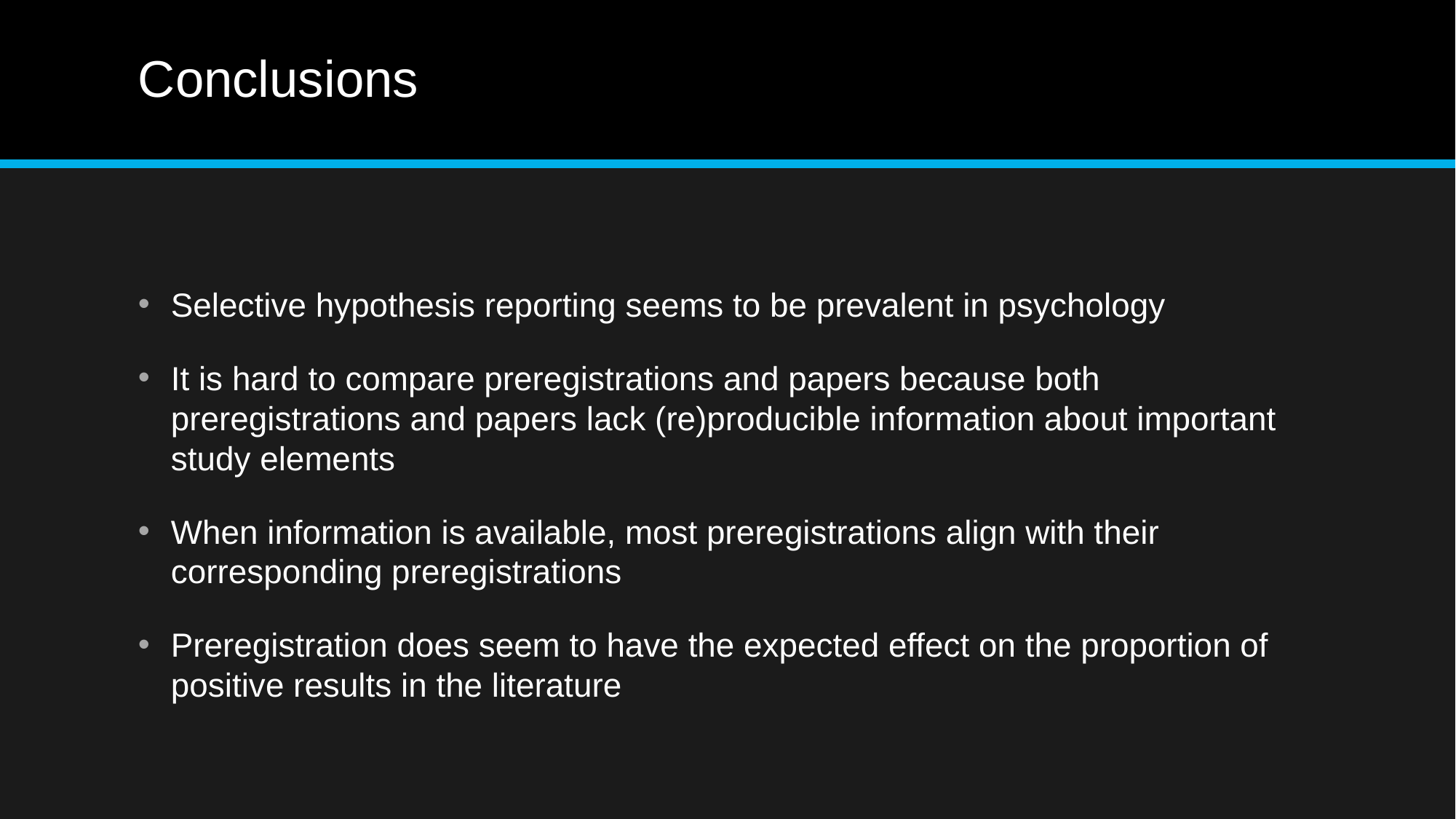

# Conclusions

Selective hypothesis reporting seems to be prevalent in psychology
It is hard to compare preregistrations and papers because both preregistrations and papers lack (re)producible information about important study elements
When information is available, most preregistrations align with their corresponding preregistrations
Preregistration does seem to have the expected effect on the proportion of positive results in the literature